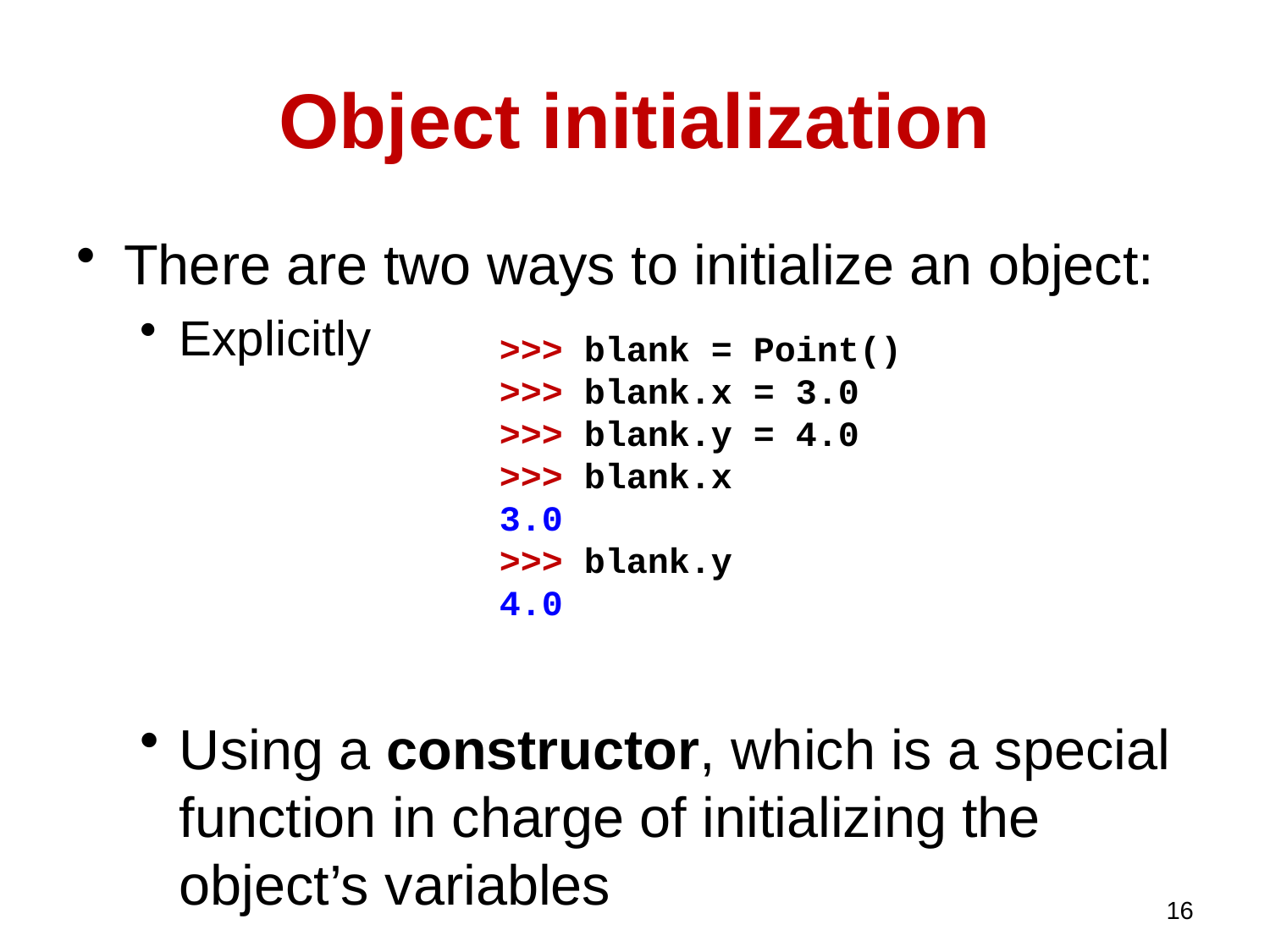

# Object initialization
There are two ways to initialize an object:
Explicitly

Using a constructor, which is a special function in charge of initializing the object’s variables
>>> blank = Point()
>>> blank.x = 3.0
>>> blank.y = 4.0
>>> blank.x
3.0
>>> blank.y
4.0
16